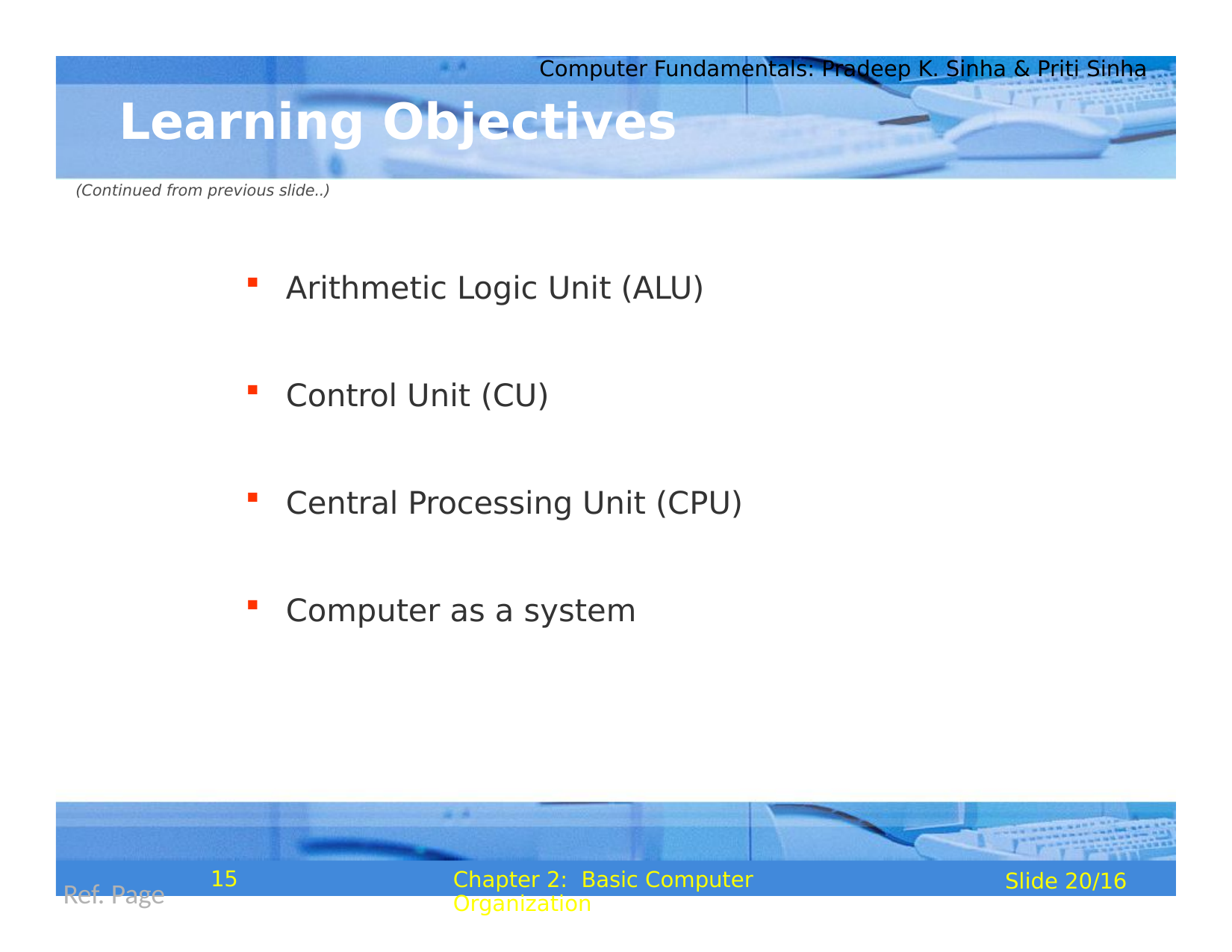

Computer Fundamentals: Pradeep K. Sinha & Priti Sinha
# Learning Objectives
(Continued from previous slide..)
Arithmetic Logic Unit (ALU)

Control Unit (CU)

Central Processing Unit (CPU)

Computer as a system

15
Chapter 2:  Basic Computer Organization
Slide 20/16
Ref. Page